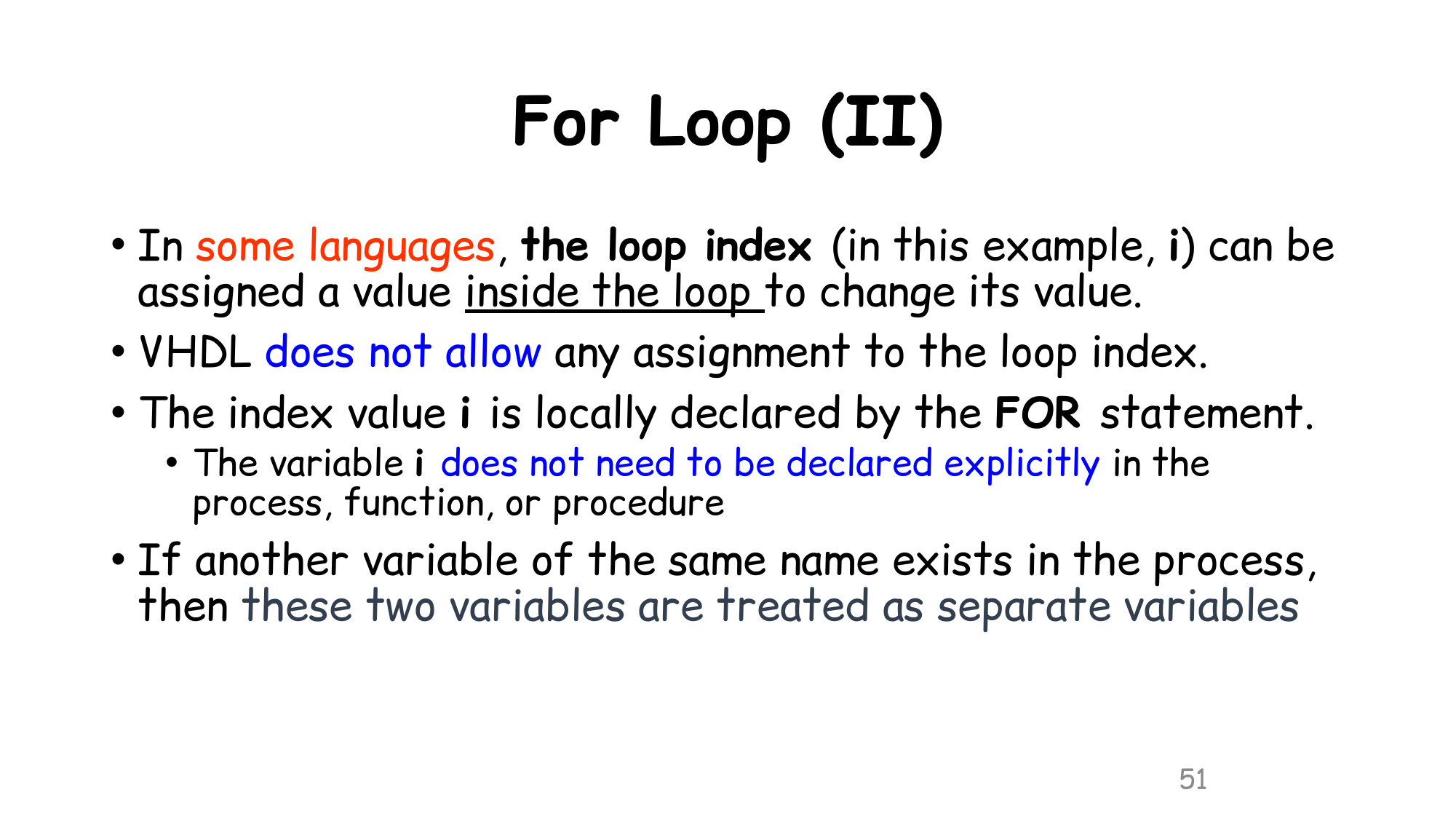

# For Loop (II)
In some languages, the loop index (in this example, i) can be assigned a value inside the loop to change its value.
VHDL does not allow any assignment to the loop index.
The index value i is locally declared by the FOR statement.
The variable i does not need to be declared explicitly in the process, function, or procedure
If another variable of the same name exists in the process, then these two variables are treated as separate variables
51